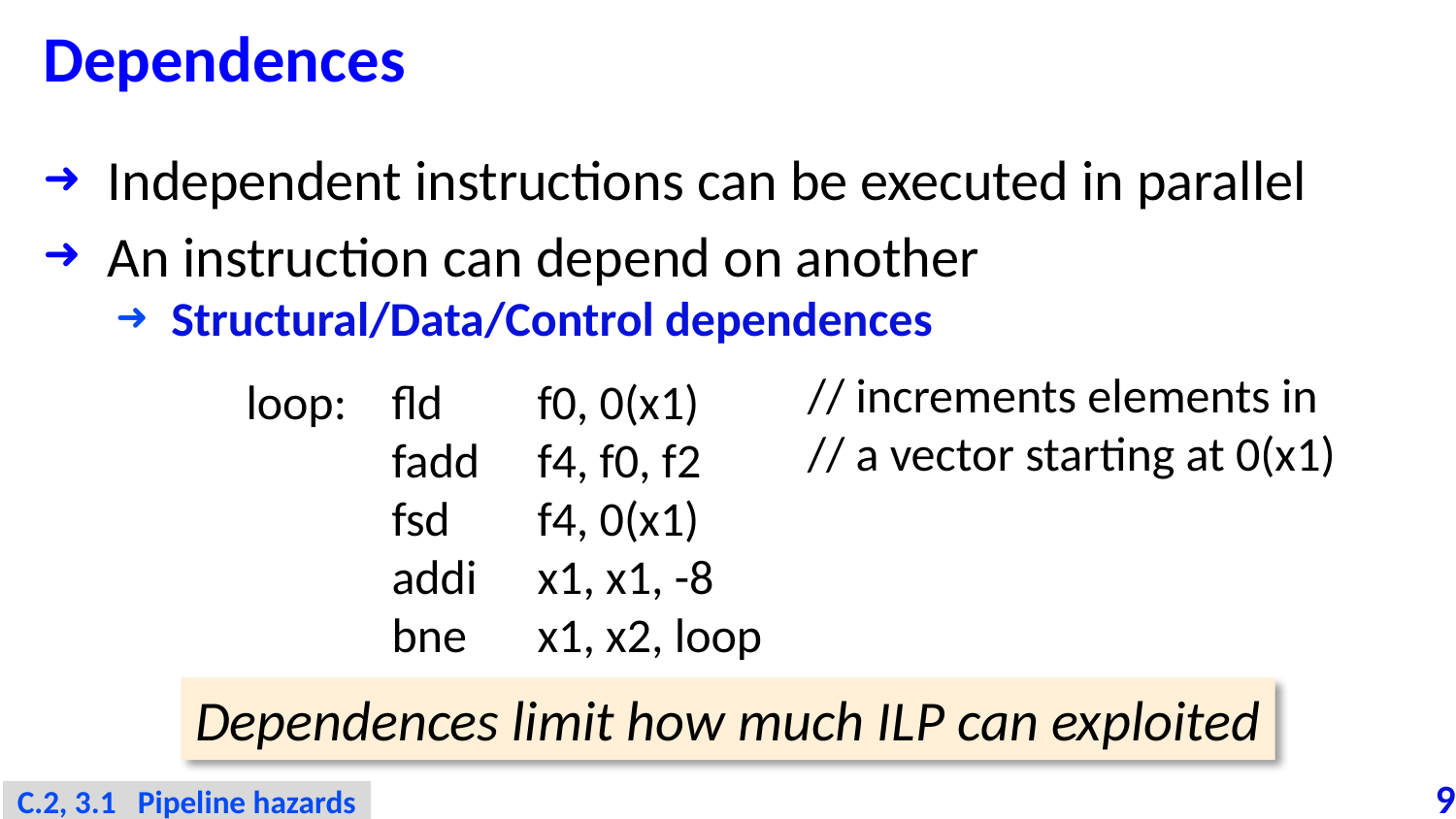

# Dependences
Independent instructions can be executed in parallel
An instruction can depend on another
Structural/Data/Control dependences
// increments elements in
// a vector starting at 0(x1)
loop:	fld	f0, 0(x1)
	fadd	f4, f0, f2
	fsd	f4, 0(x1)
	addi	x1, x1, -8
	bne	x1, x2, loop
Dependences limit how much ILP can exploited
C.2, 3.1   Pipeline hazards